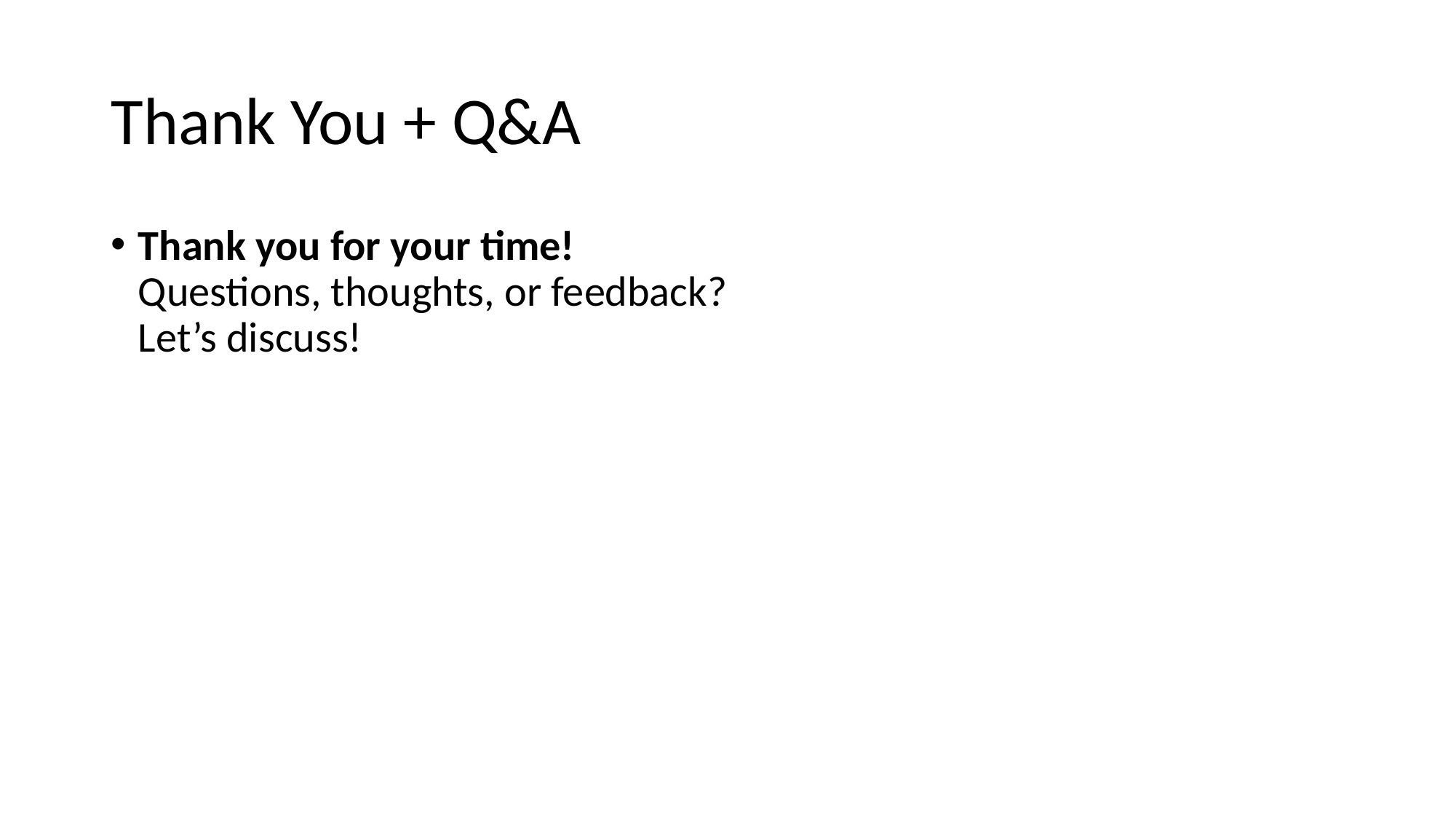

# Thank You + Q&A
Thank you for your time!
Questions, thoughts, or feedback?
Let’s discuss!